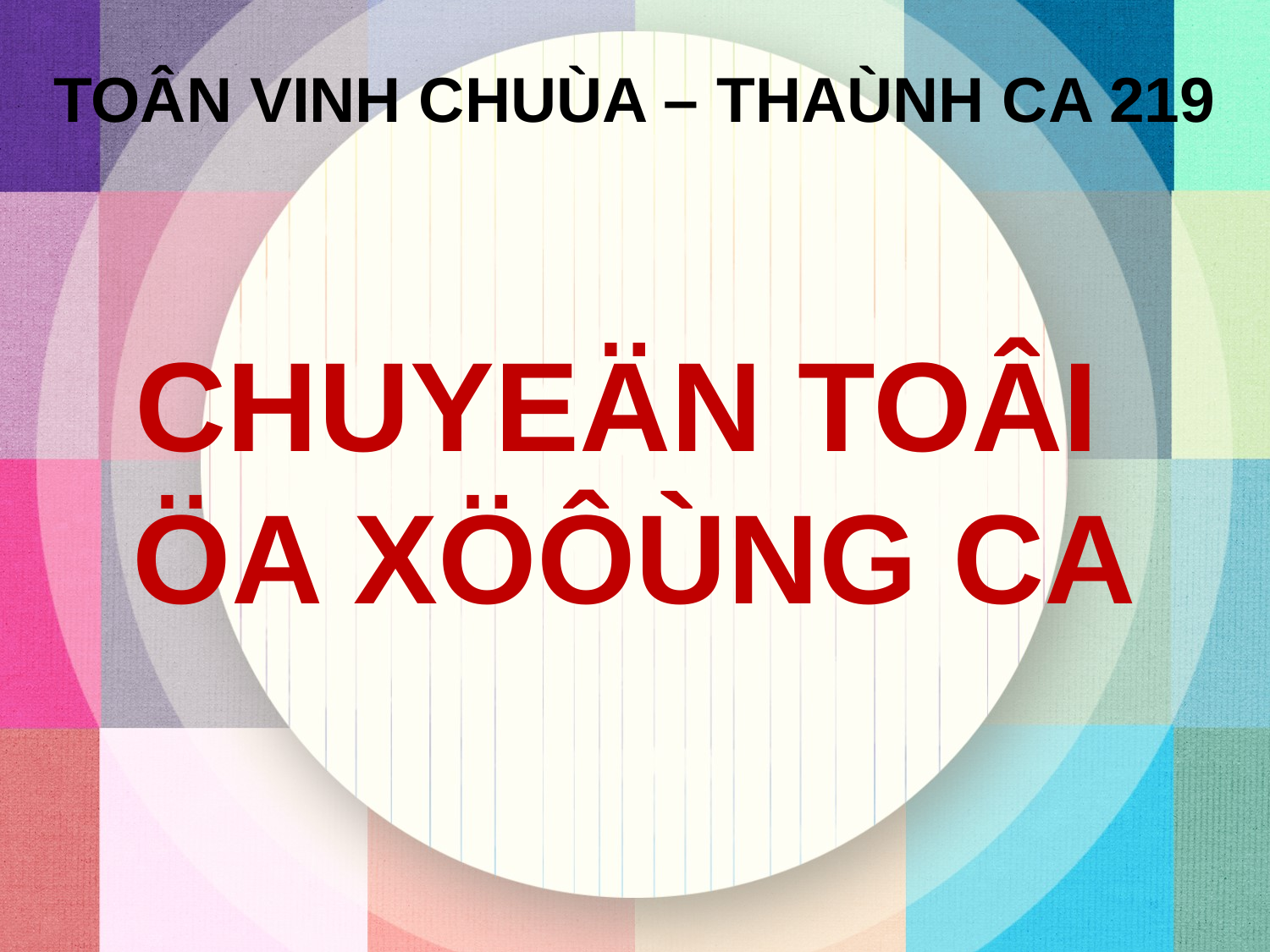

TOÂN VINH CHUÙA – THAÙNH CA 219
CHUYEÄN TOÂI
ÖA XÖÔÙNG CA